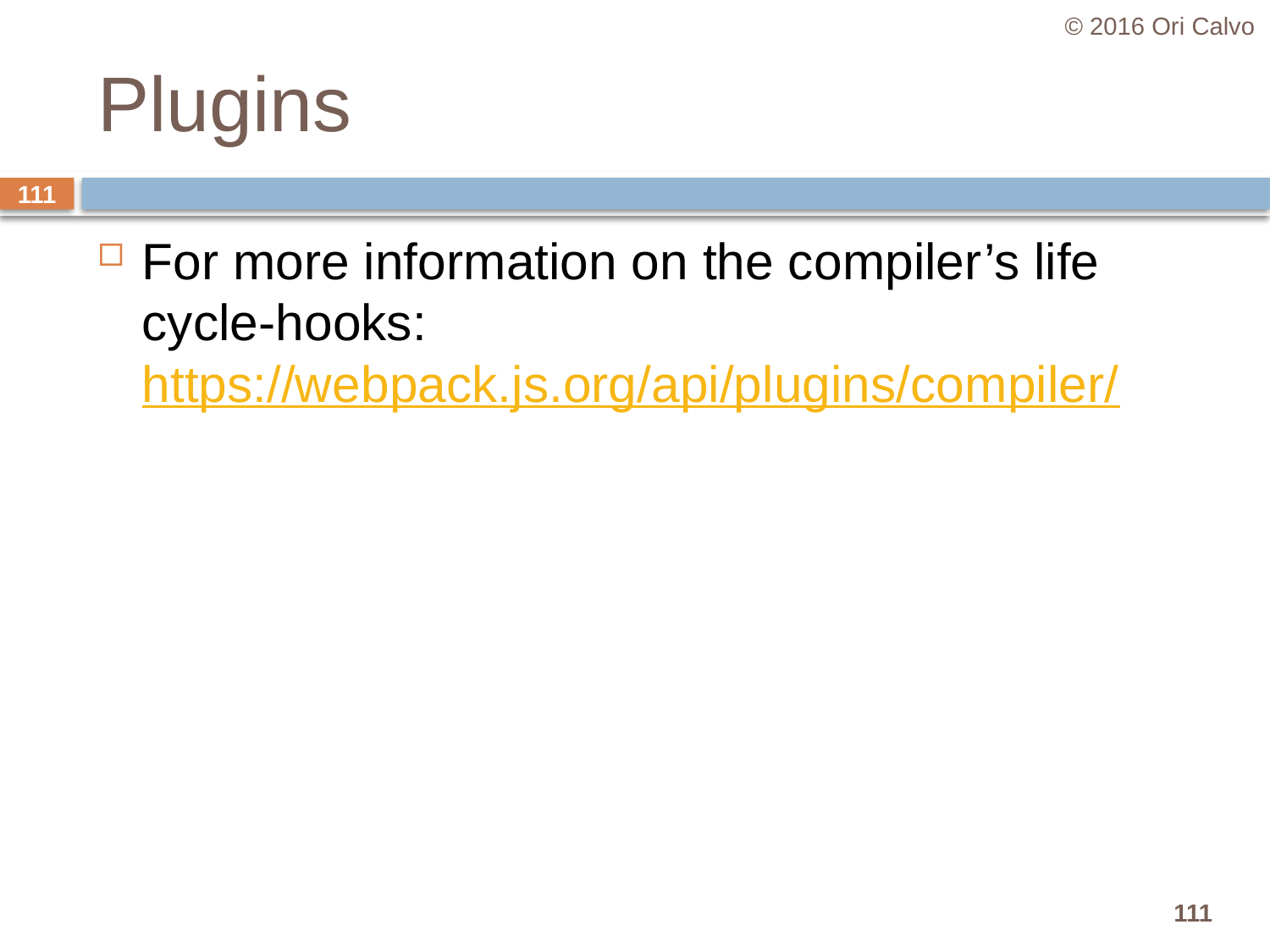

© 2016 Ori Calvo
# Plugins
111
For more information on the compiler’s life cycle-hooks: https://webpack.js.org/api/plugins/compiler/